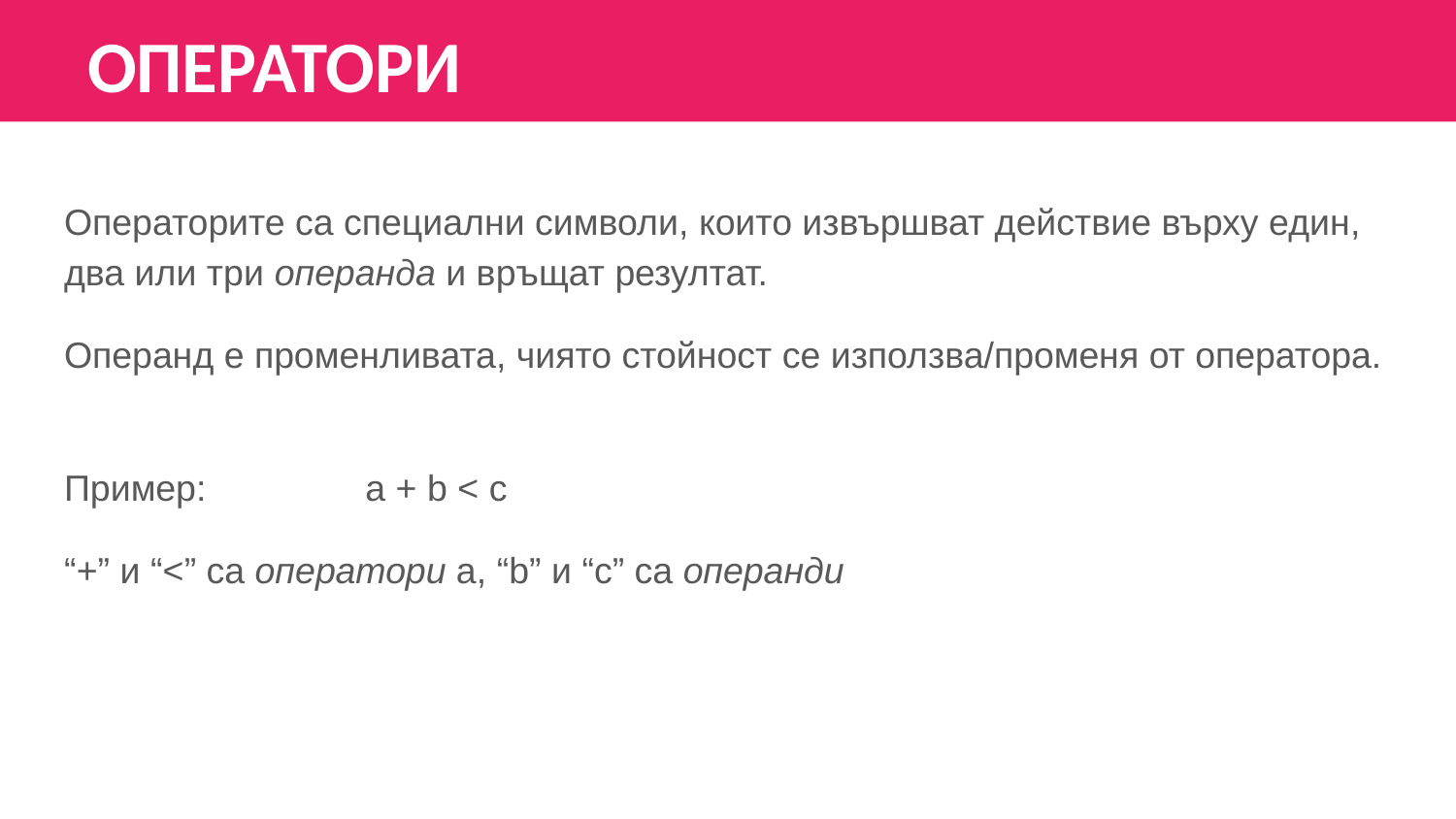

ОПЕРАТОРИ
Операторите са специални символи, които извършват действие върху един, два или три операнда и връщат резултат.
Операнд е променливата, чиято стойност се използва/променя от оператора.
Пример:		 a + b < c
“+” и “<” са оператори a, “b” и “c” са операнди